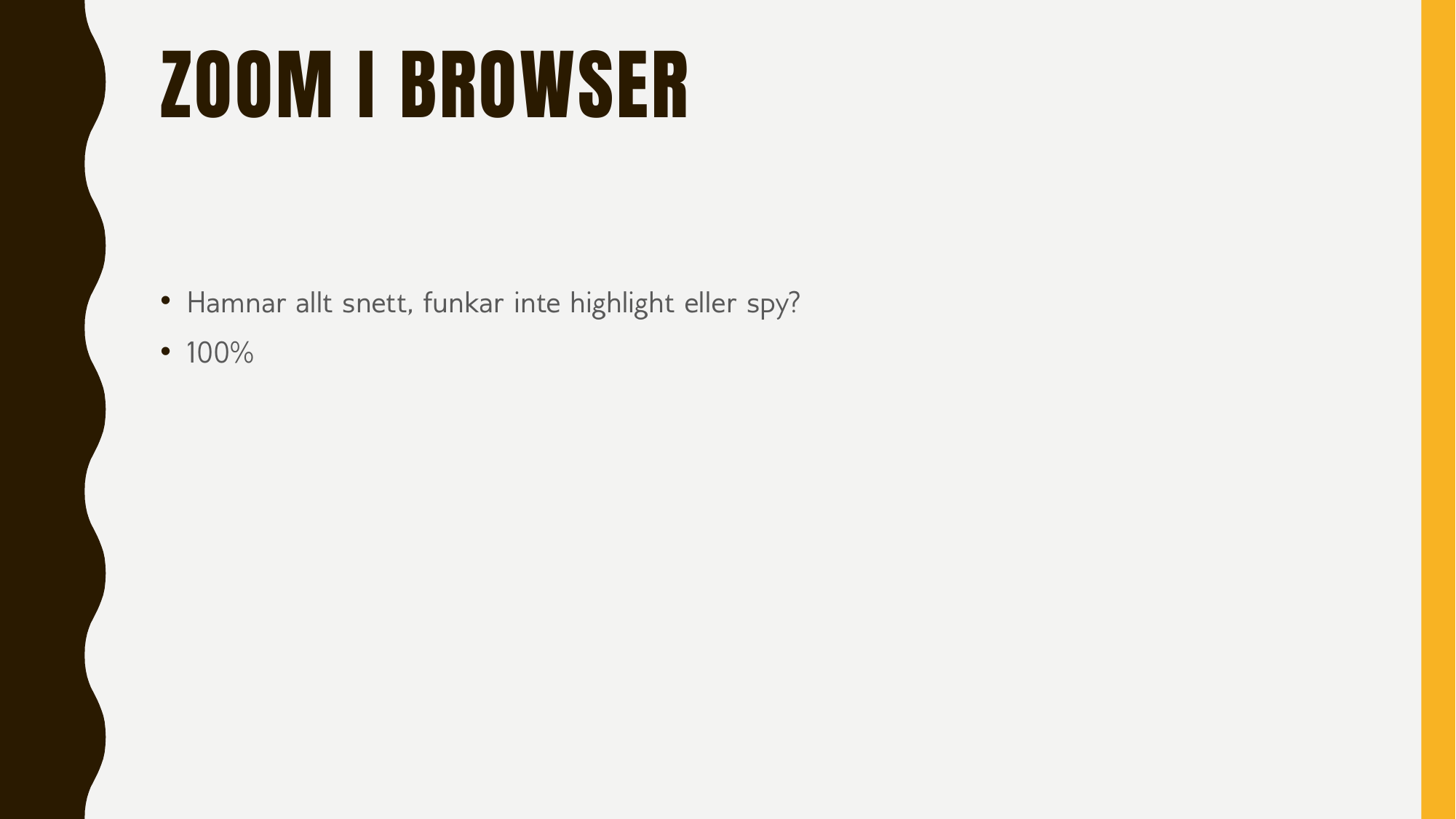

# Zoom i browser
Hamnar allt snett, funkar inte highlight eller spy?
100%